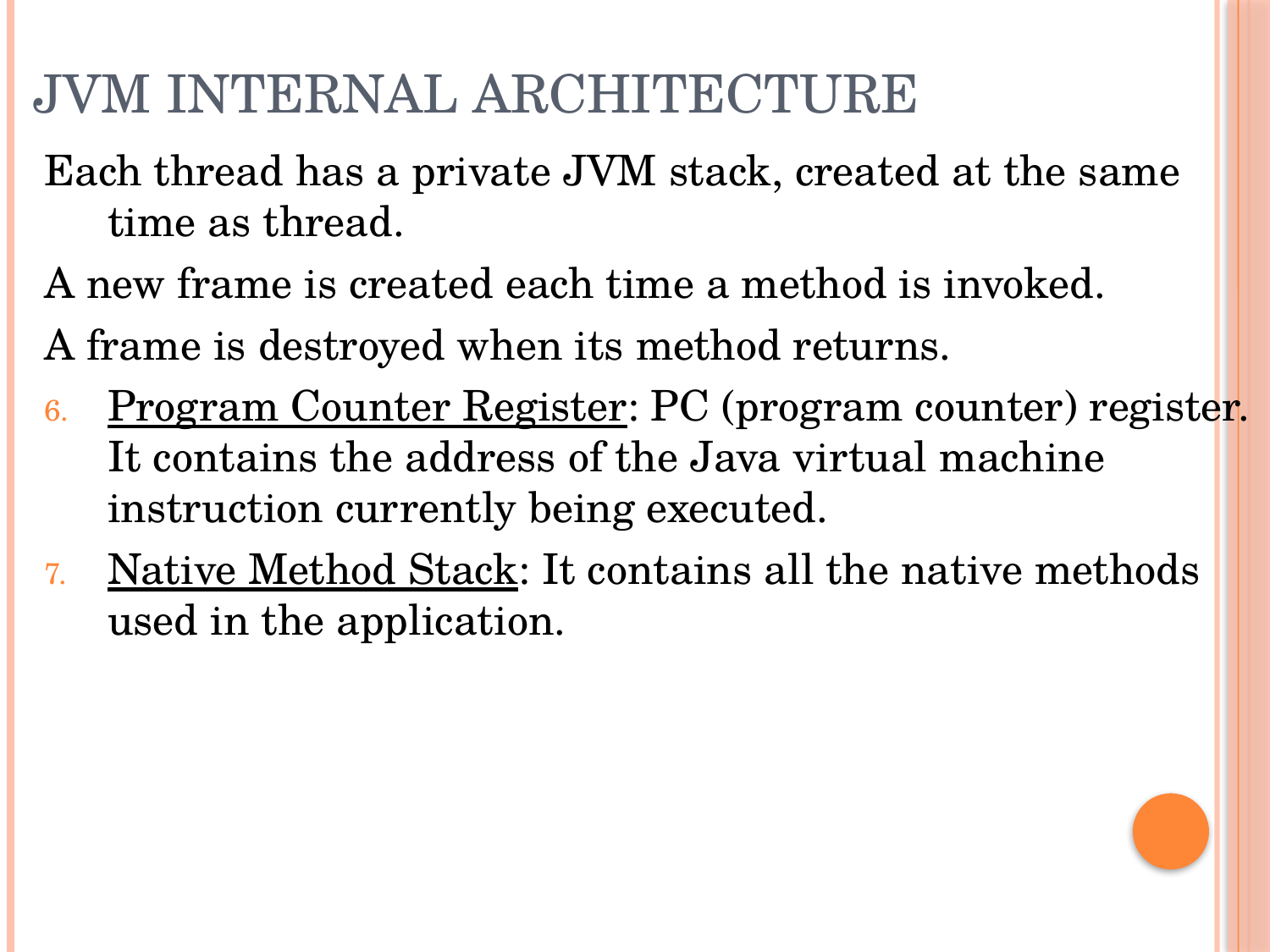

JVM Internal Architecture
Each thread has a private JVM stack, created at the same time as thread.
A new frame is created each time a method is invoked.
A frame is destroyed when its method returns.
Program Counter Register: PC (program counter) register. It contains the address of the Java virtual machine instruction currently being executed.
Native Method Stack: It contains all the native methods used in the application.